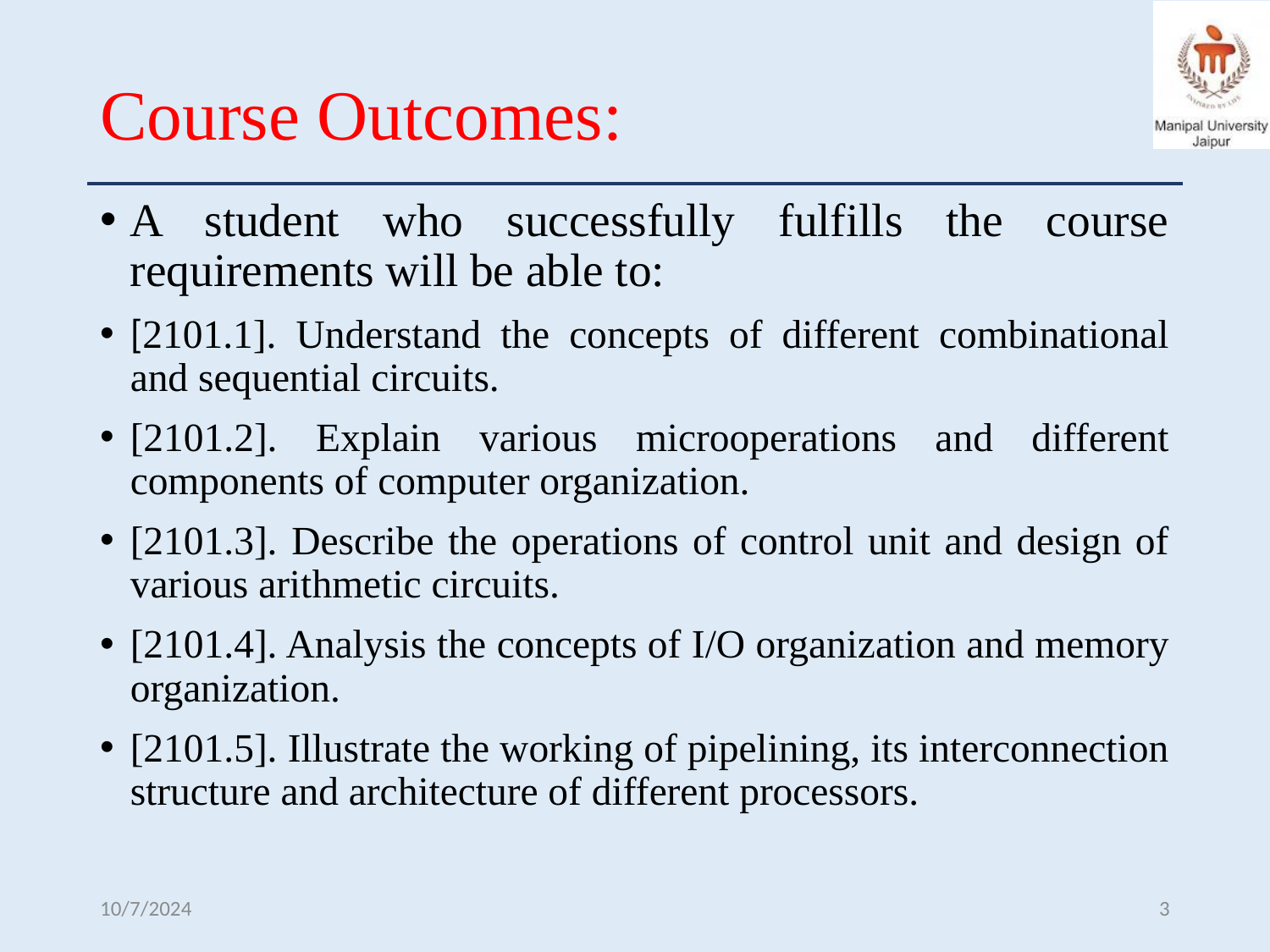

# Course Outcomes:
A student who successfully fulfills the course requirements will be able to:
[2101.1]. Understand the concepts of different combinational and sequential circuits.
[2101.2]. Explain various microoperations and different components of computer organization.
[2101.3]. Describe the operations of control unit and design of various arithmetic circuits.
[2101.4]. Analysis the concepts of I/O organization and memory organization.
[2101.5]. Illustrate the working of pipelining, its interconnection structure and architecture of different processors.

10/7/2024
3